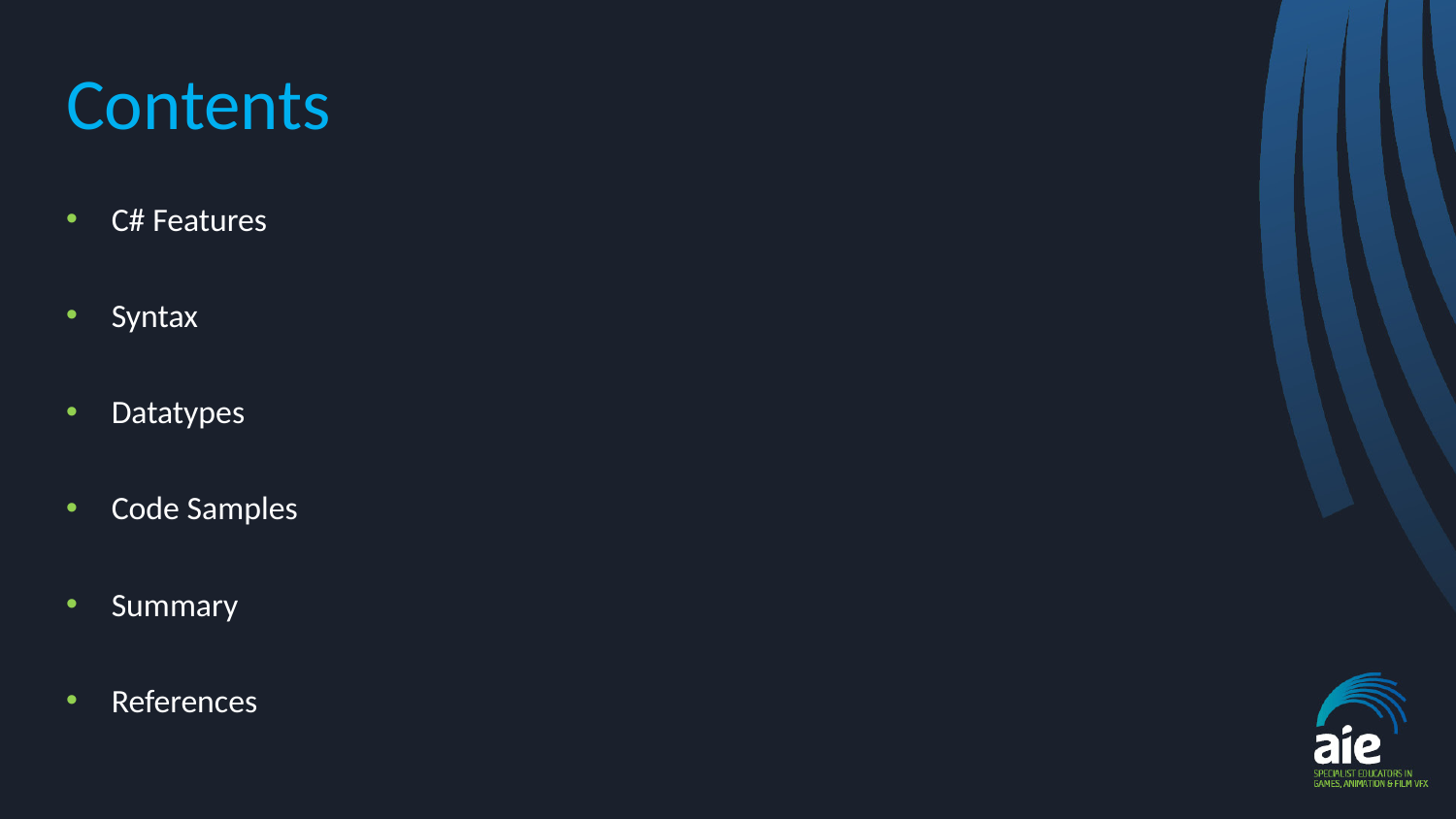

# Contents
C# Features

Syntax

Datatypes

Code Samples

Summary

References